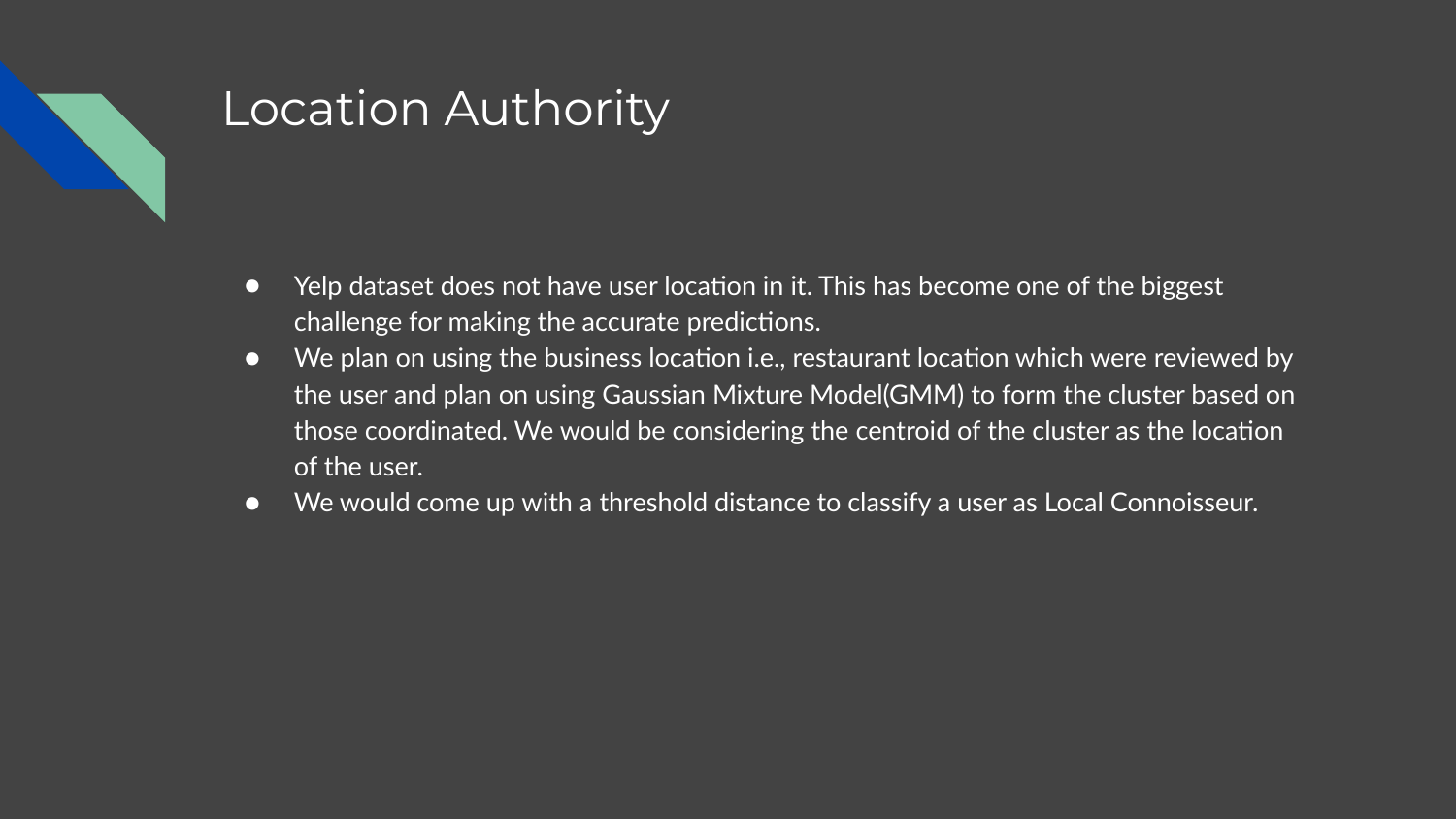

# Location Authority
Yelp dataset does not have user location in it. This has become one of the biggest challenge for making the accurate predictions.
We plan on using the business location i.e., restaurant location which were reviewed by the user and plan on using Gaussian Mixture Model(GMM) to form the cluster based on those coordinated. We would be considering the centroid of the cluster as the location of the user.
We would come up with a threshold distance to classify a user as Local Connoisseur.